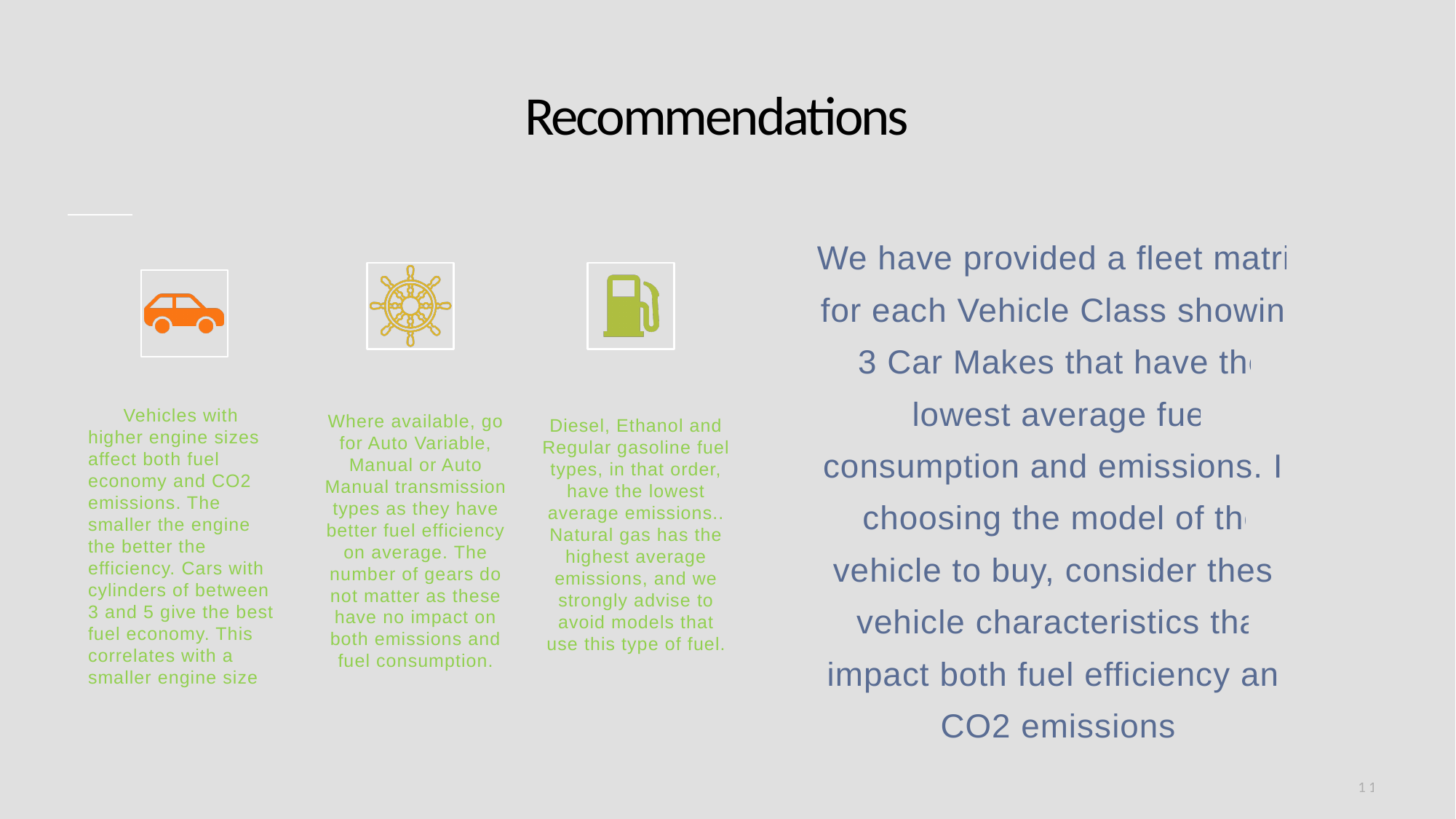

# Recommendations
      Vehicles with higher engine sizes affect both fuel economy and CO2 emissions. The smaller the engine the better the efficiency. Cars with cylinders of between 3 and 5 give the best fuel economy. This correlates with a smaller engine size

Where available, go for Auto Variable, Manual or Auto Manual transmission types as they have better fuel efficiency on average. The number of gears do not matter as these have no impact on both emissions and fuel consumption.
Diesel, Ethanol and Regular gasoline fuel types, in that order, have the lowest average emissions.. Natural gas has the highest average emissions, and we strongly advise to avoid models that use this type of fuel.
We have provided a fleet matrix for each Vehicle Class showing 3 Car Makes that have the lowest average fuel consumption and emissions. In choosing the model of the vehicle to buy, consider these vehicle characteristics that impact both fuel efficiency and CO2 emissions.
11